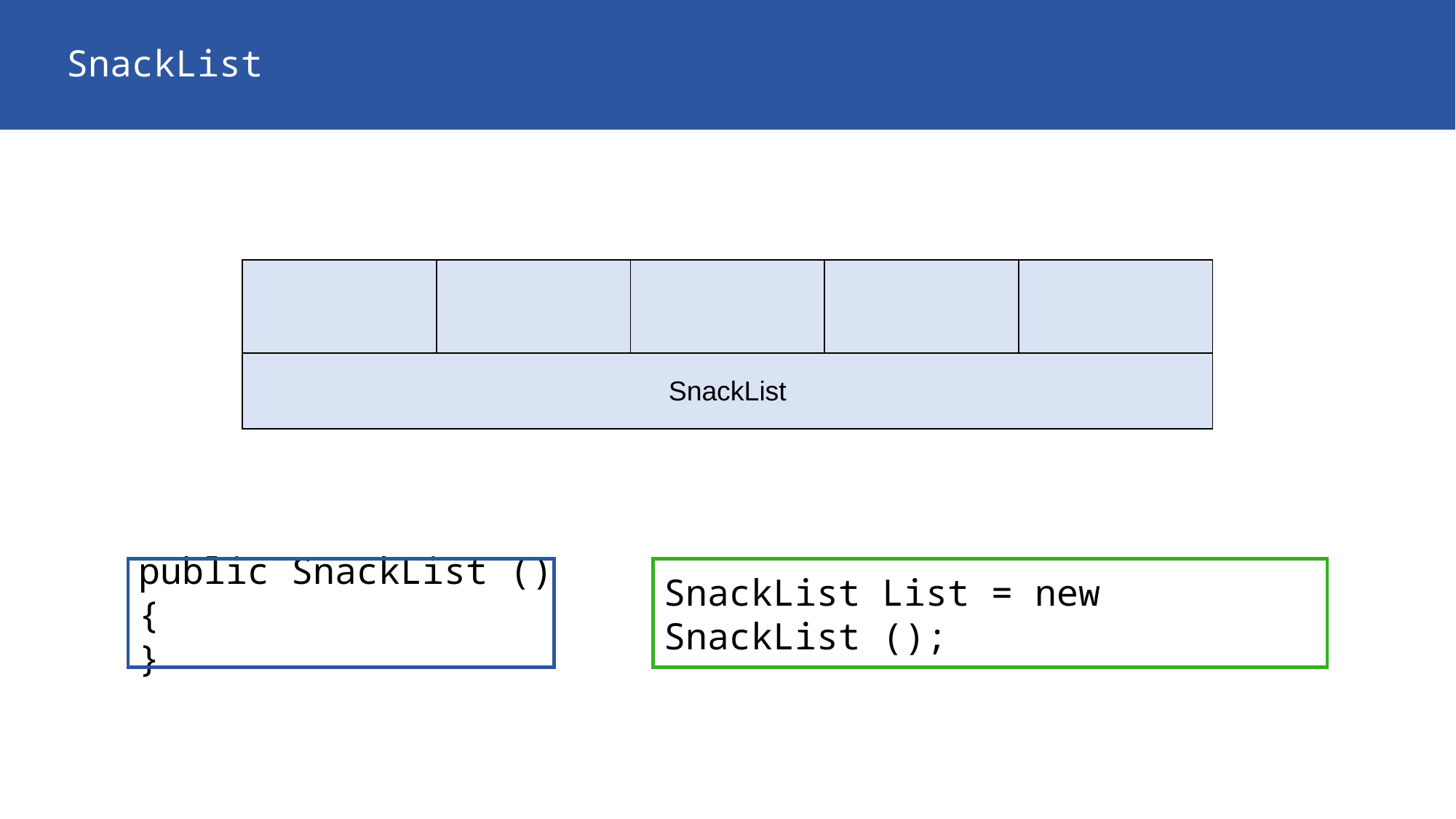

SnackList
|  |  |  |  |  |
| --- | --- | --- | --- | --- |
| SnackList |  |  |  |  |

public SnackList () {
}
SnackList List = new SnackList ();